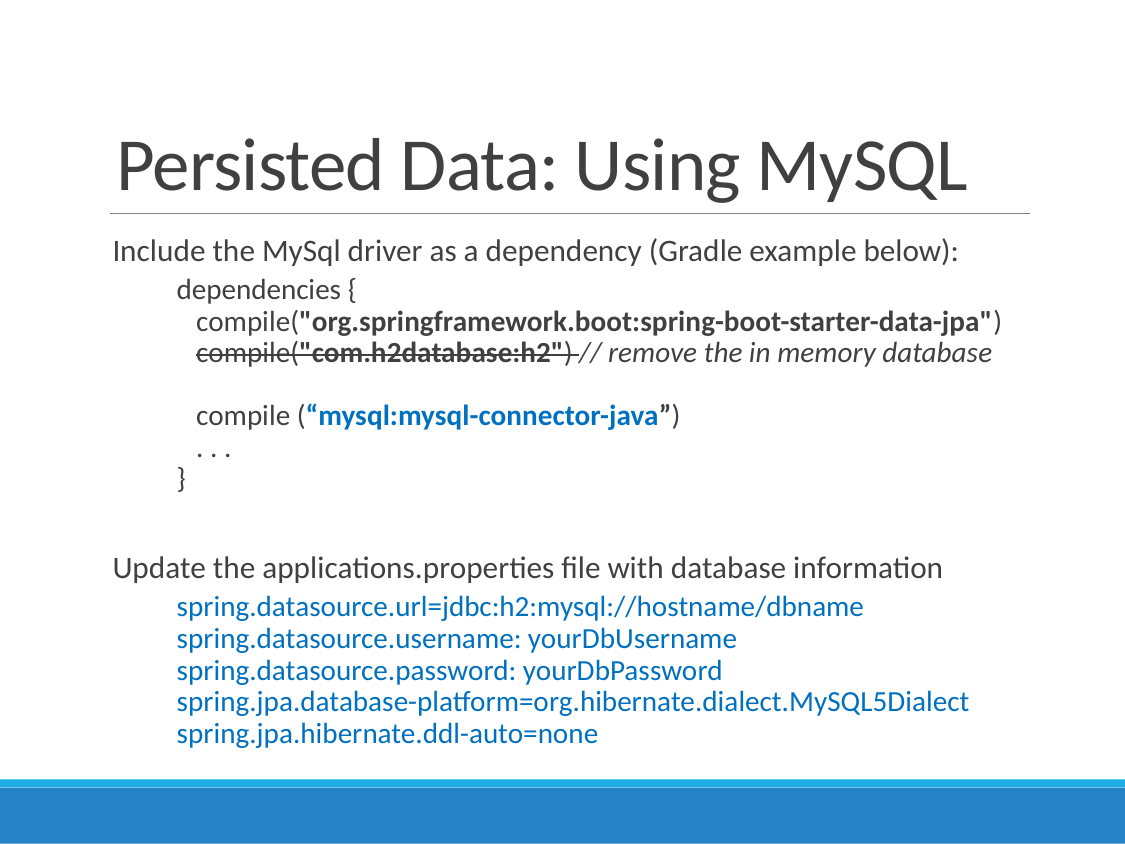

# Persisted Data: Using MySQL
Include the MySql driver as a dependency (Gradle example below):
dependencies {
   compile("org.springframework.boot:spring-boot-starter-data-jpa")
   compile("com.h2database:h2") // remove the in memory database
   compile (“mysql:mysql-connector-java”)
   . . .
}
Update the applications.properties file with database information
spring.datasource.url=jdbc:h2:mysql://hostname/dbname
spring.datasource.username: yourDbUsername
spring.datasource.password: yourDbPassword
spring.jpa.database-platform=org.hibernate.dialect.MySQL5Dialect
spring.jpa.hibernate.ddl-auto=none